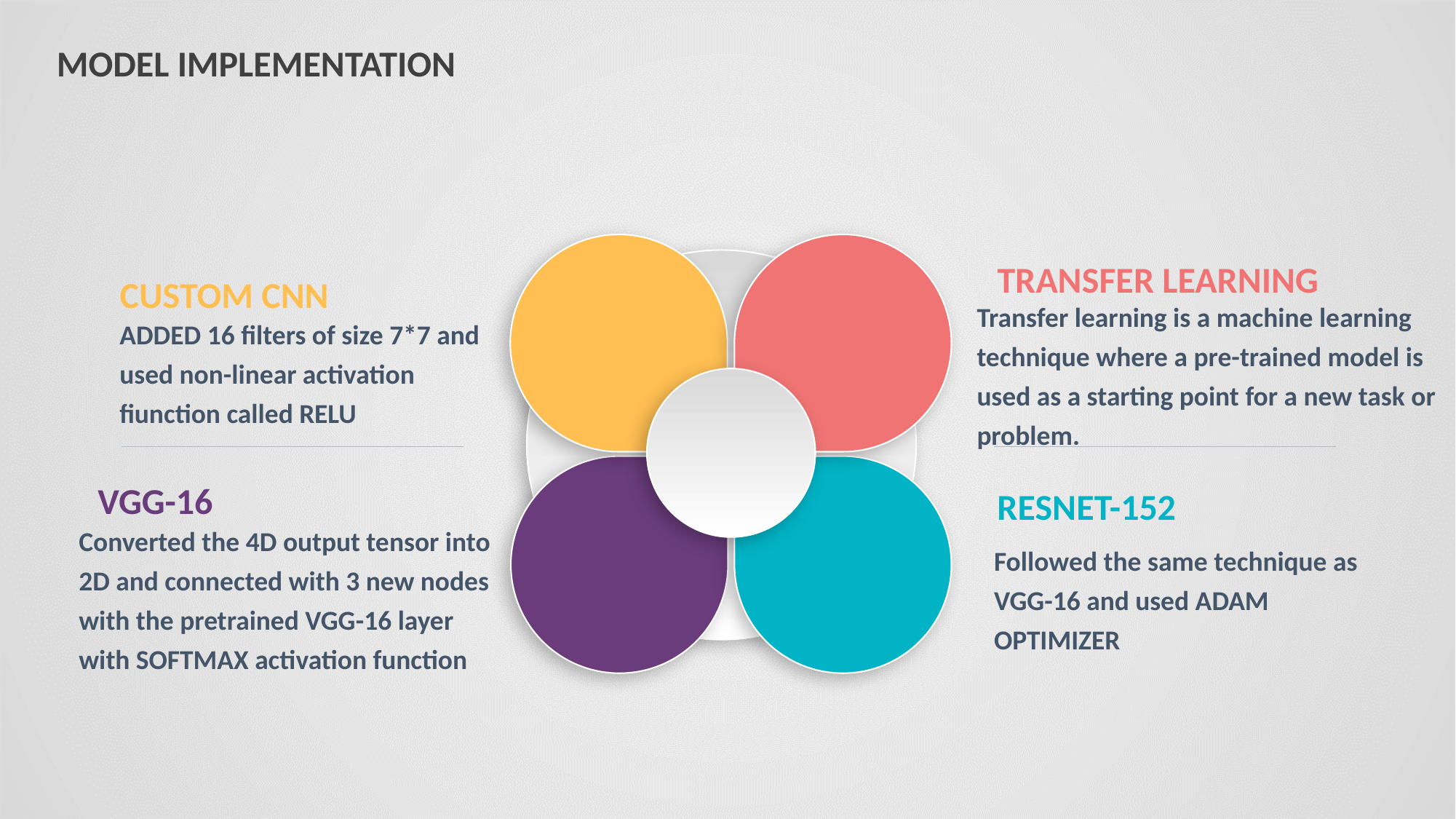

MODEL IMPLEMENTATION

TRANSFER LEARNING
CUSTOM CNN
Transfer learning is a machine learning technique where a pre-trained model is used as a starting point for a new task or problem.
ADDED 16 filters of size 7*7 and used non-linear activation fiunction called RELU

VGG-16
RESNET-152
Converted the 4D output tensor into 2D and connected with 3 new nodes with the pretrained VGG-16 layer with SOFTMAX activation function
Followed the same technique as VGG-16 and used ADAM OPTIMIZER